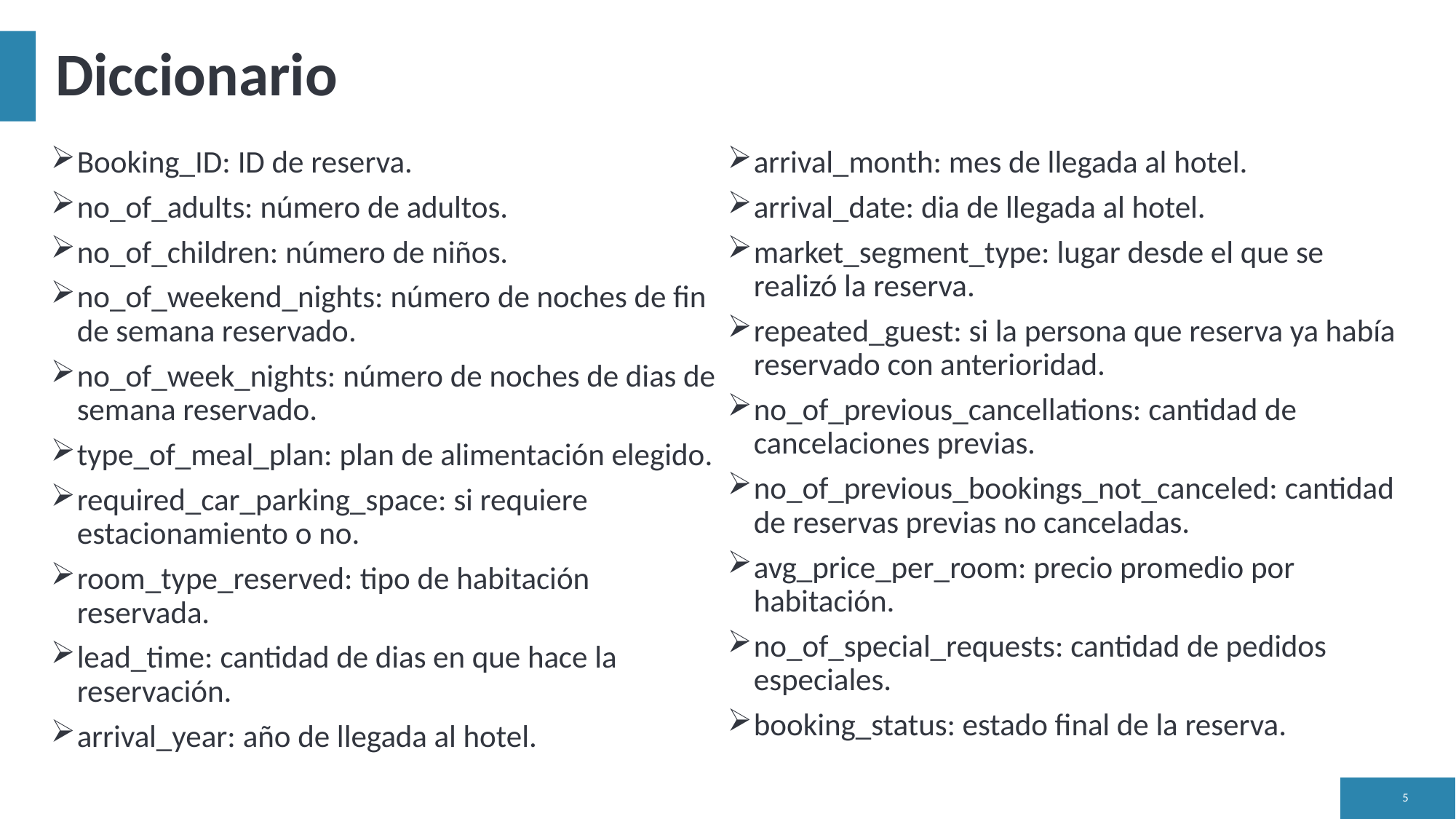

# Diccionario
Booking_ID: ID de reserva.
no_of_adults: número de adultos.
no_of_children: número de niños.
no_of_weekend_nights: número de noches de fin de semana reservado.
no_of_week_nights: número de noches de dias de semana reservado.
type_of_meal_plan: plan de alimentación elegido.
required_car_parking_space: si requiere estacionamiento o no.
room_type_reserved: tipo de habitación reservada.
lead_time: cantidad de dias en que hace la reservación.
arrival_year: año de llegada al hotel.
arrival_month: mes de llegada al hotel.
arrival_date: dia de llegada al hotel.
market_segment_type: lugar desde el que se realizó la reserva.
repeated_guest: si la persona que reserva ya había reservado con anterioridad.
no_of_previous_cancellations: cantidad de cancelaciones previas.
no_of_previous_bookings_not_canceled: cantidad de reservas previas no canceladas.
avg_price_per_room: precio promedio por habitación.
no_of_special_requests: cantidad de pedidos especiales.
booking_status: estado final de la reserva.
5